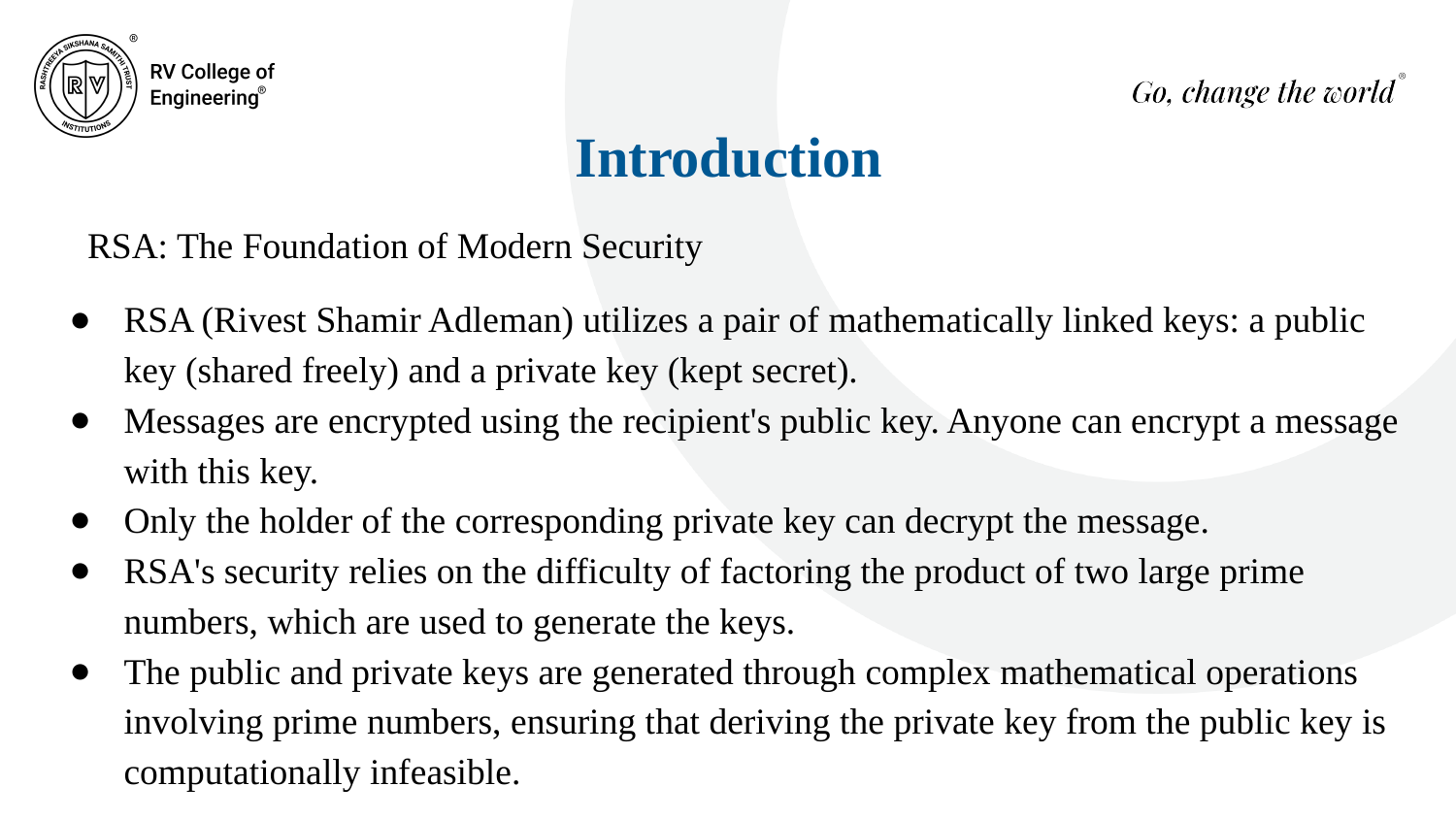

Introduction
RSA: The Foundation of Modern Security
RSA (Rivest Shamir Adleman) utilizes a pair of mathematically linked keys: a public key (shared freely) and a private key (kept secret).
Messages are encrypted using the recipient's public key. Anyone can encrypt a message with this key.
Only the holder of the corresponding private key can decrypt the message.
RSA's security relies on the difficulty of factoring the product of two large prime numbers, which are used to generate the keys.
The public and private keys are generated through complex mathematical operations involving prime numbers, ensuring that deriving the private key from the public key is computationally infeasible.